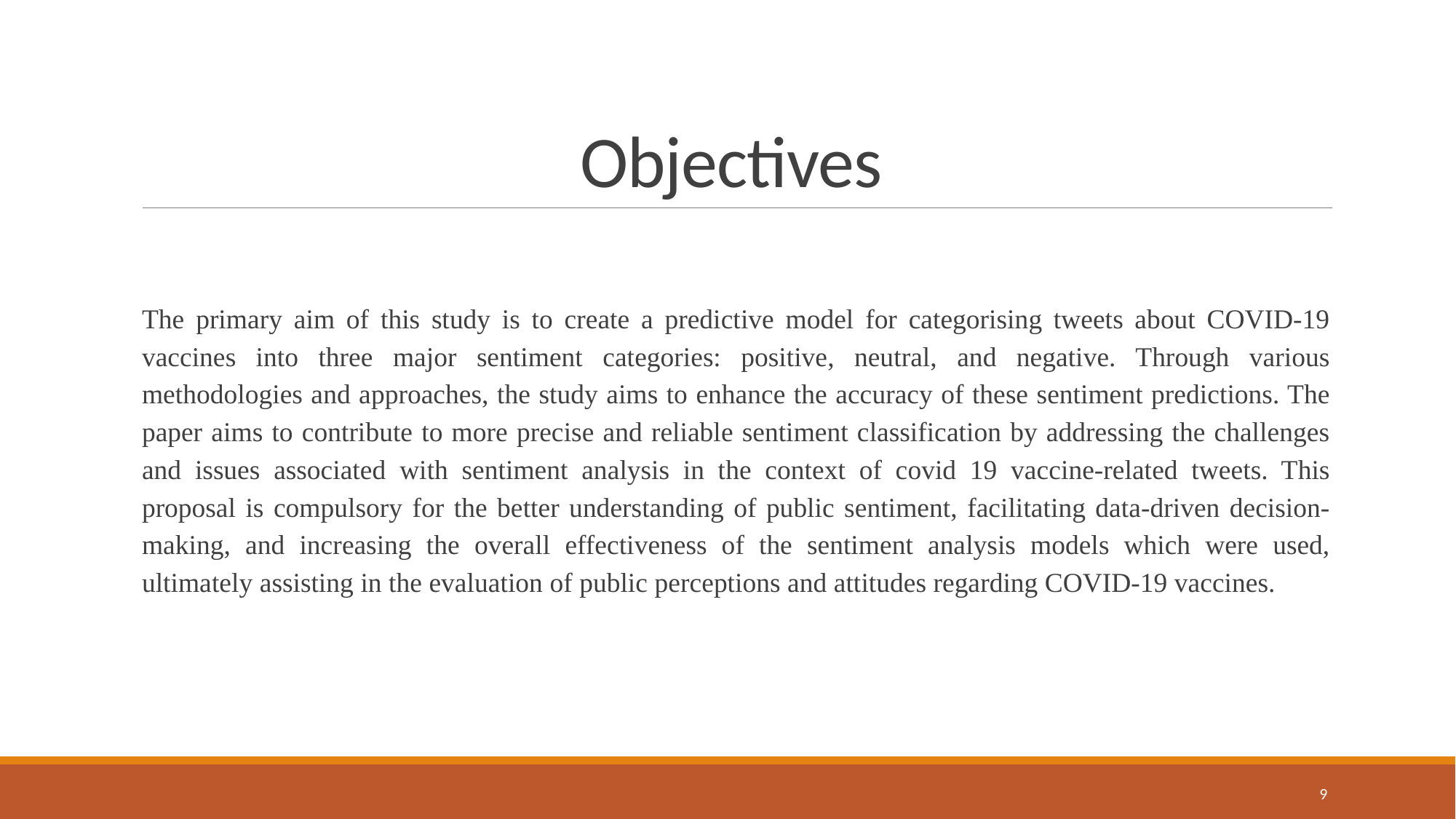

# Objectives
The primary aim of this study is to create a predictive model for categorising tweets about COVID-19 vaccines into three major sentiment categories: positive, neutral, and negative. Through various methodologies and approaches, the study aims to enhance the accuracy of these sentiment predictions. The paper aims to contribute to more precise and reliable sentiment classification by addressing the challenges and issues associated with sentiment analysis in the context of covid 19 vaccine-related tweets. This proposal is compulsory for the better understanding of public sentiment, facilitating data-driven decision-making, and increasing the overall effectiveness of the sentiment analysis models which were used, ultimately assisting in the evaluation of public perceptions and attitudes regarding COVID-19 vaccines.
9